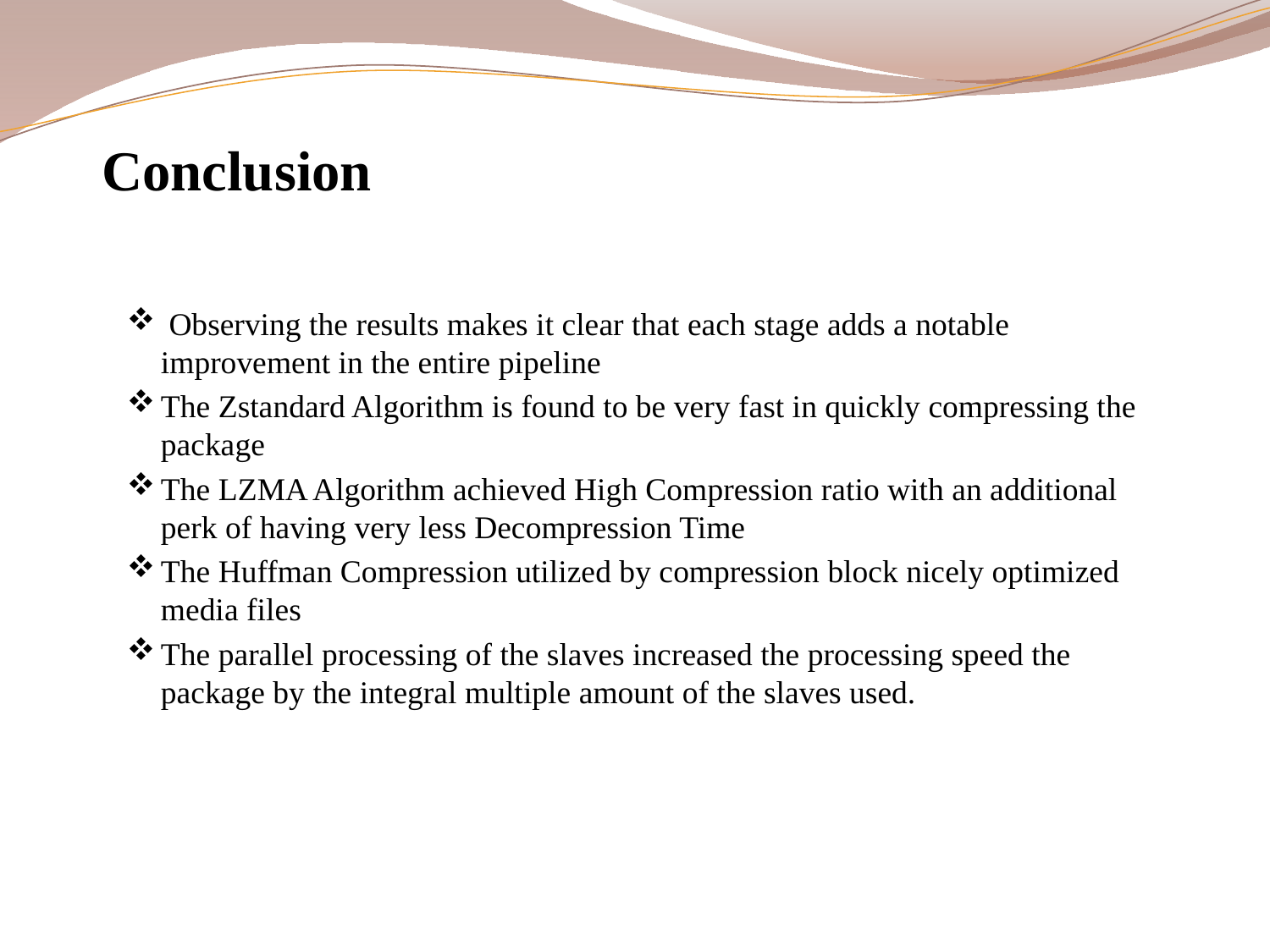

Conclusion
 Observing the results makes it clear that each stage adds a notable improvement in the entire pipeline
The Zstandard Algorithm is found to be very fast in quickly compressing the package
The LZMA Algorithm achieved High Compression ratio with an additional perk of having very less Decompression Time
The Huffman Compression utilized by compression block nicely optimized media files
The parallel processing of the slaves increased the processing speed the package by the integral multiple amount of the slaves used.